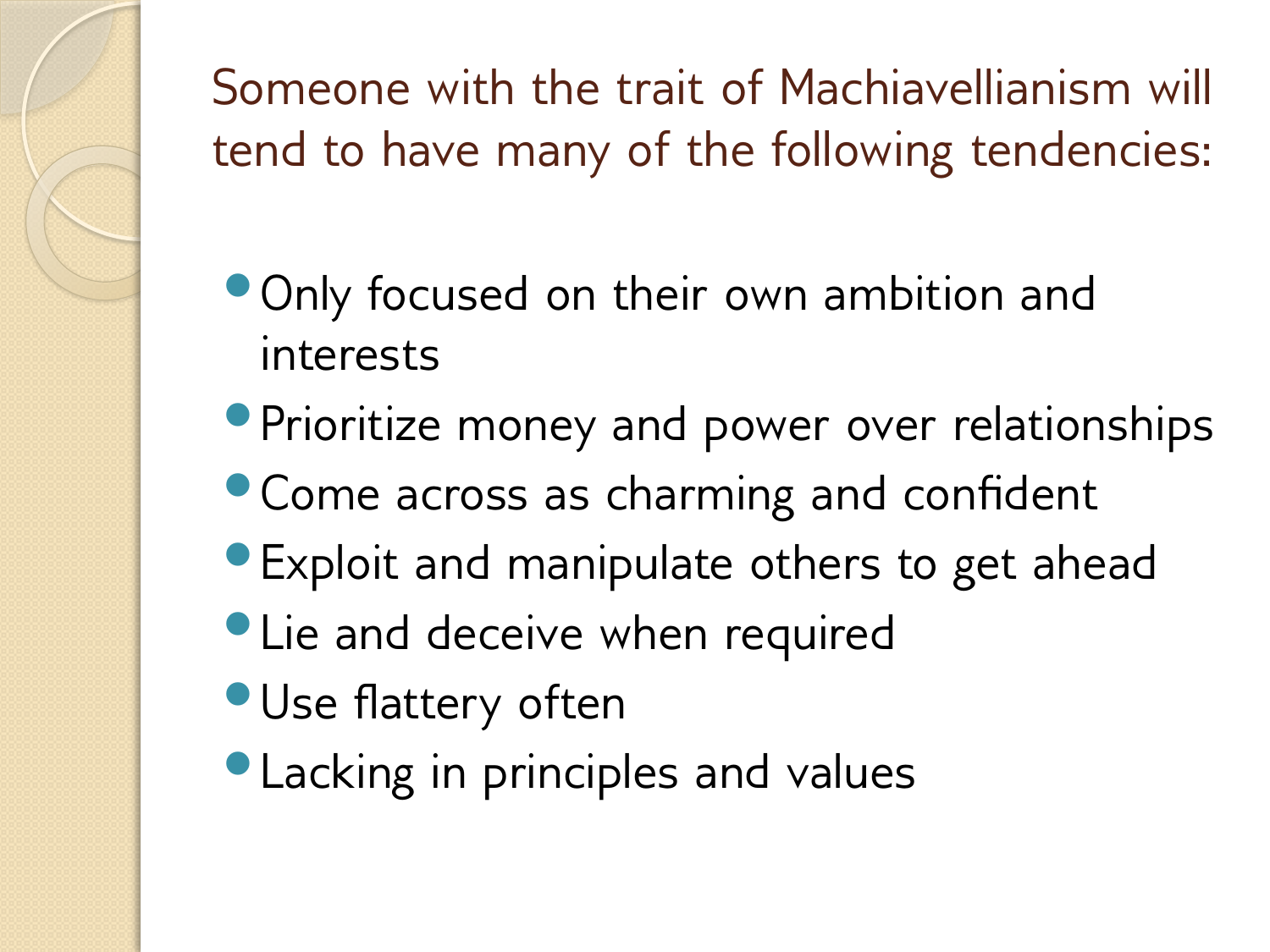

# Someone with the trait of Machiavellianism will tend to have many of the following tendencies:
Only focused on their own ambition and interests
Prioritize money and power over relationships
Come across as charming and confident
Exploit and manipulate others to get ahead
Lie and deceive when required
Use flattery often
Lacking in principles and values